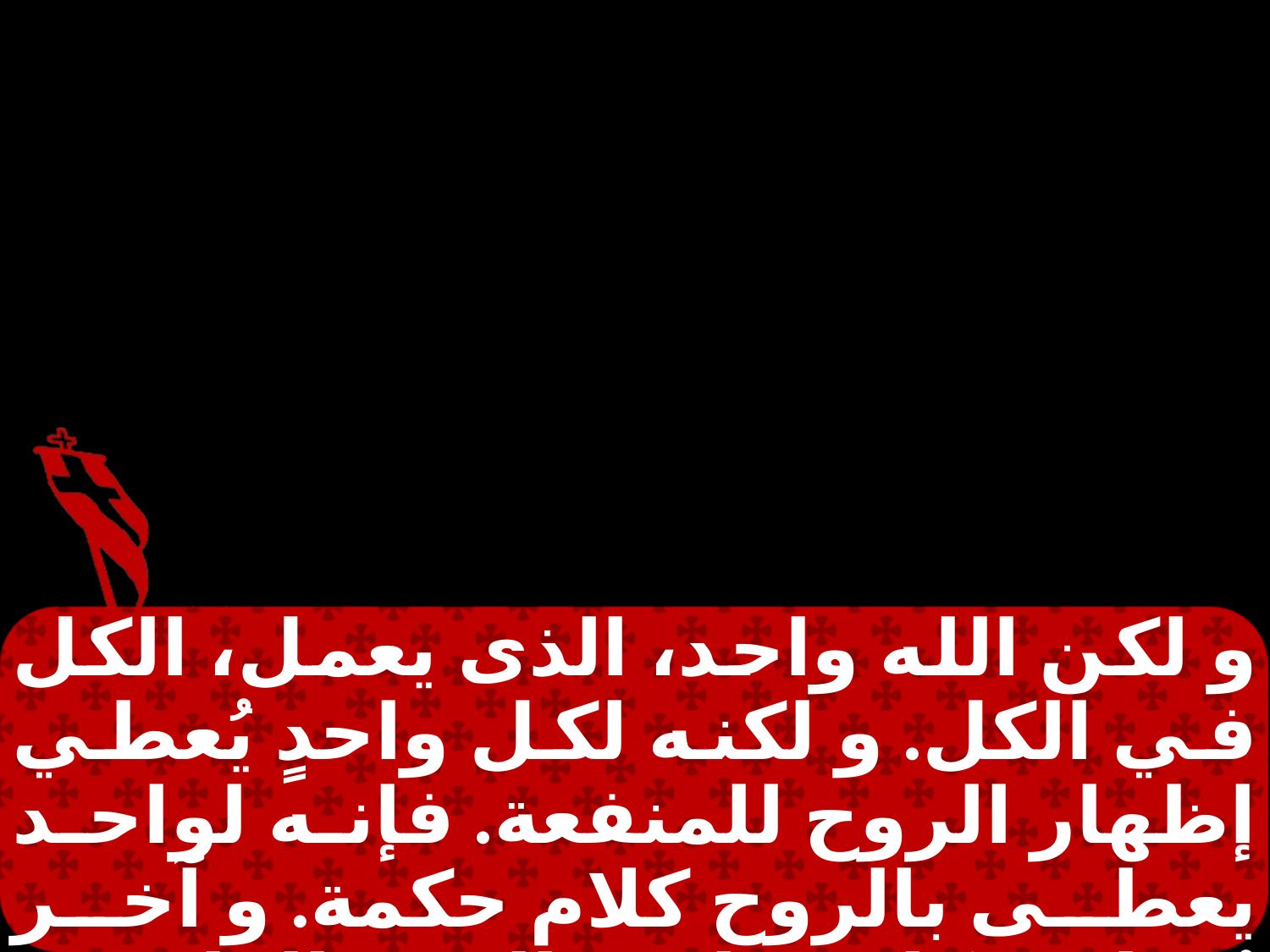

و لكن الله واحد، الذى يعمل، الكل في الكل. و لكنه لكل واحدٍ يُعطي إظهار الروح للمنفعة. فإنه لواحد يعطى بالروح كلام حكمة. و آخر يُعطى كلام علم بالروح الواحد. و لآخر إيمان بالروح الواحد،